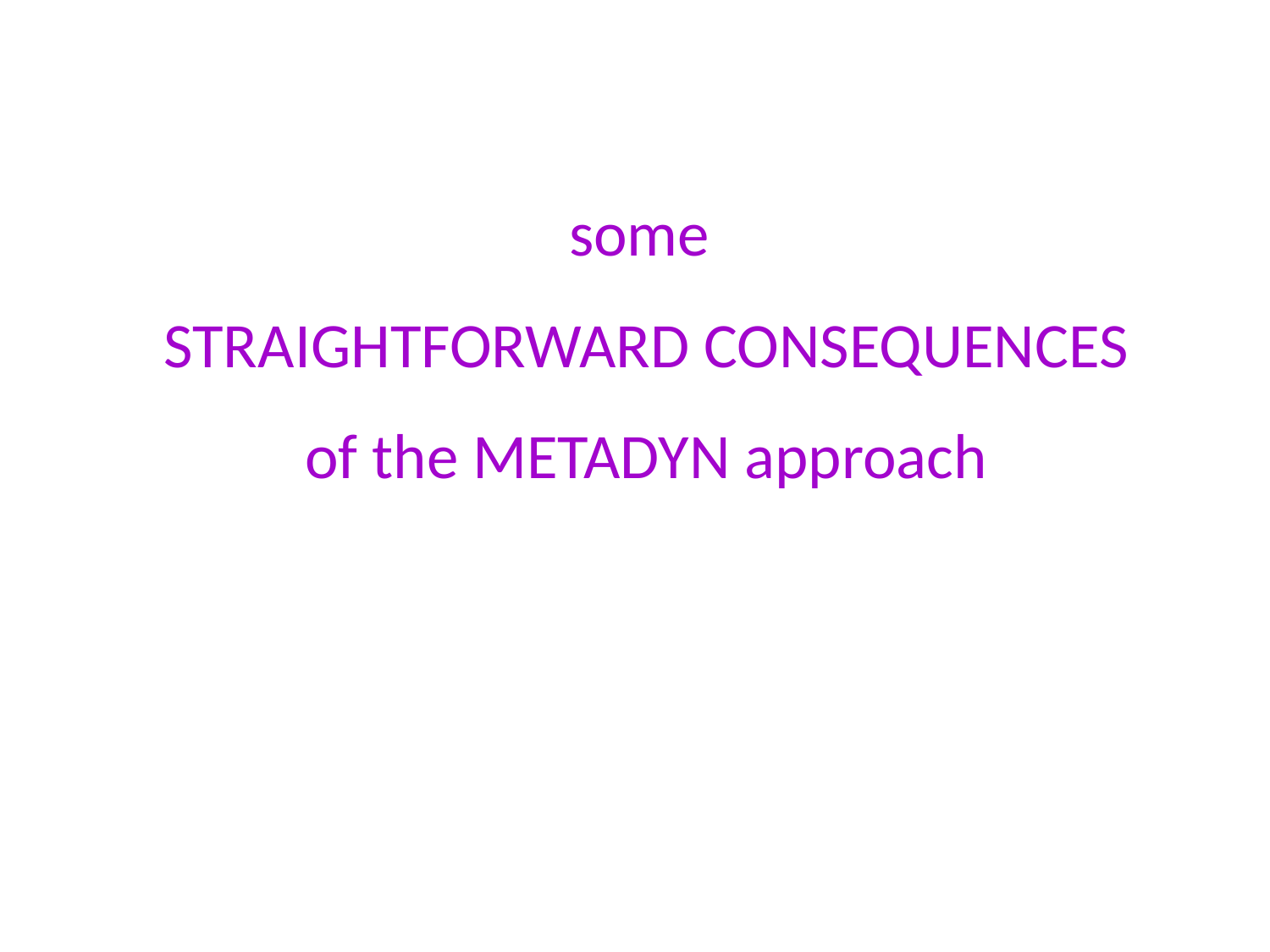

some
STRAIGHTFORWARD CONSEQUENCES
of the METADYN approach